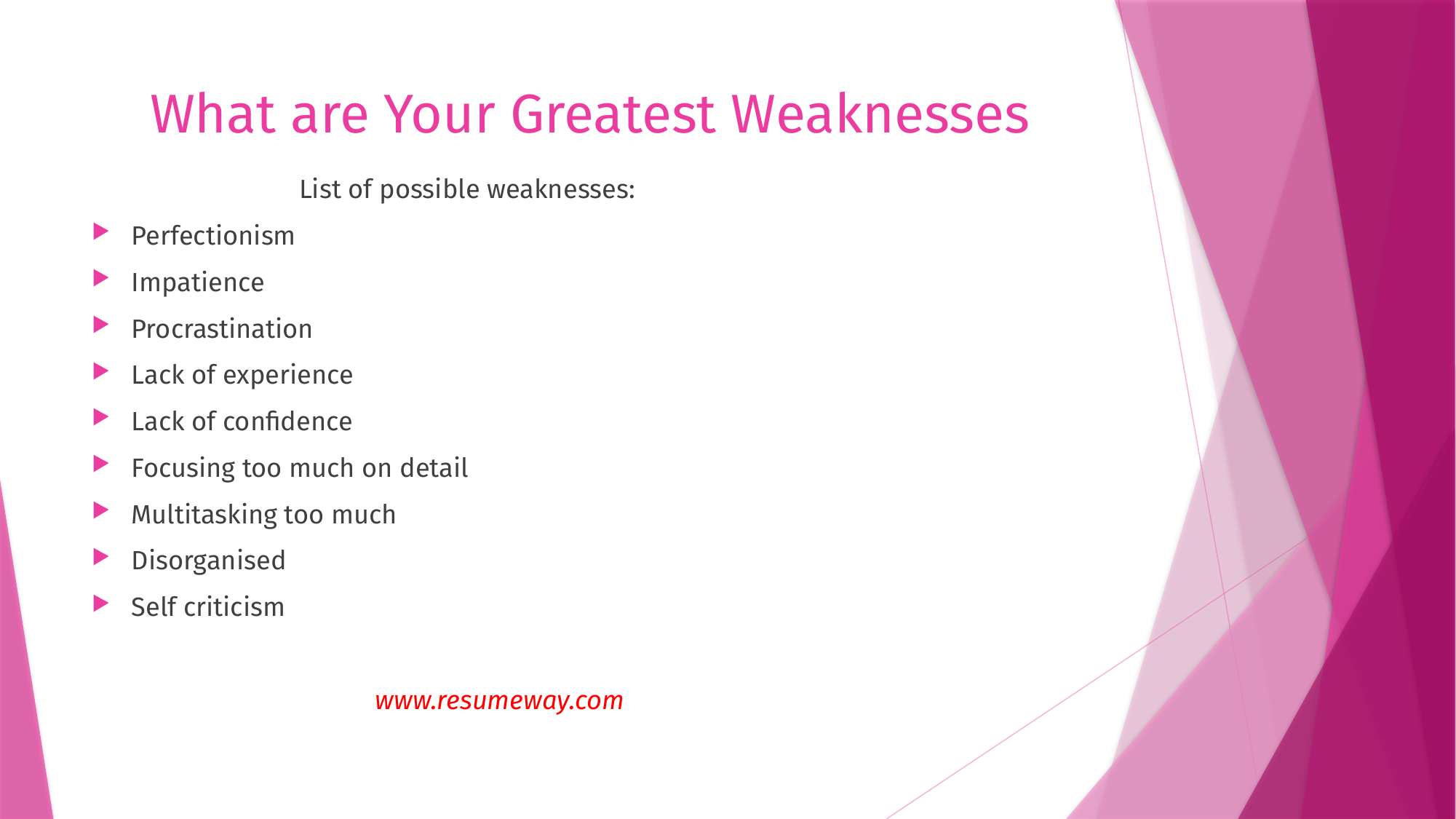

# What are Your Greatest Weaknesses
                              List of possible weaknesses:
Perfectionism
Impatience
Procrastination
Lack of experience
Lack of confidence
Focusing too much on detail
Multitasking too much
Disorganised
Self criticism

                                         www.resumeway.com